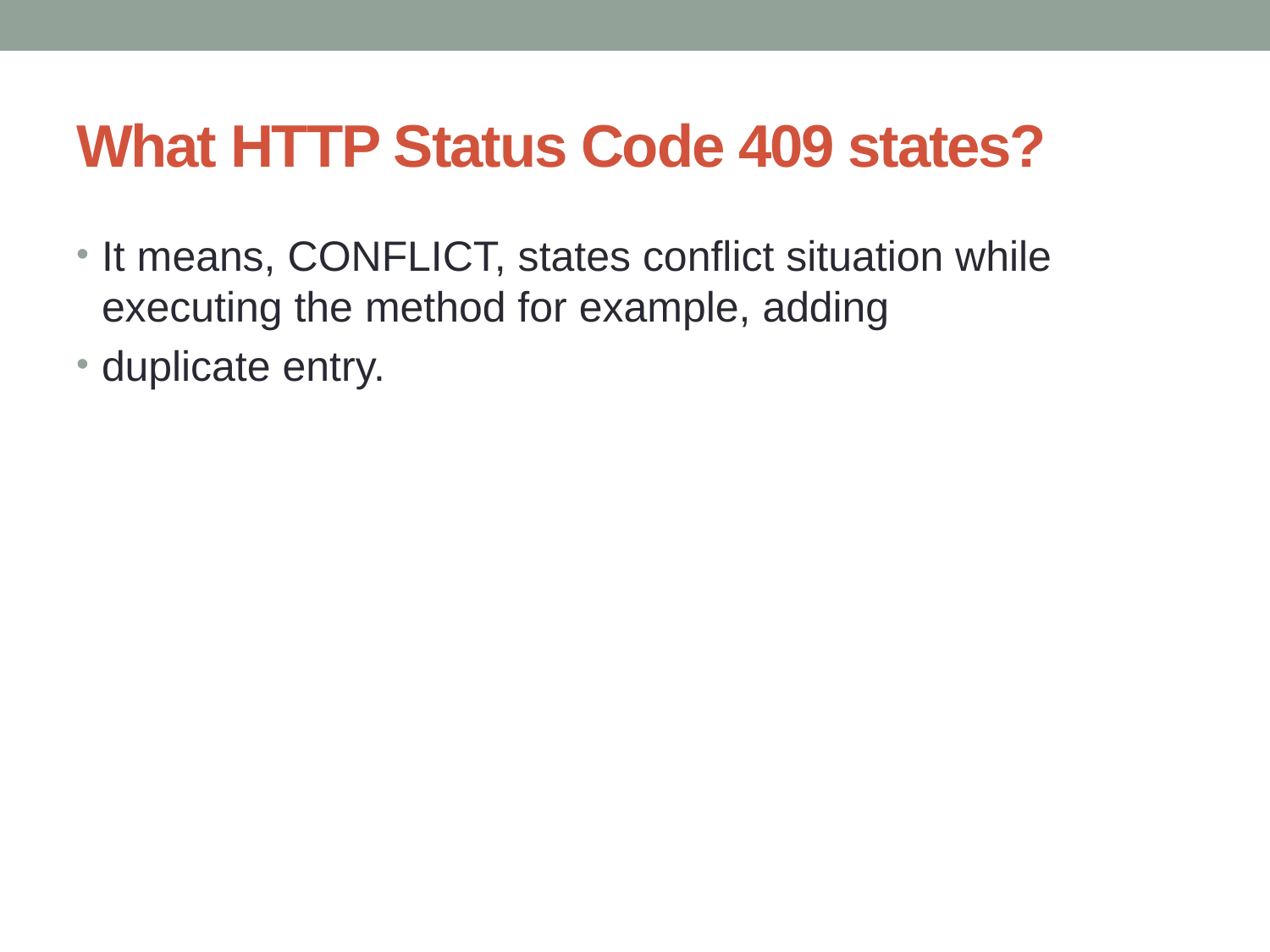

# What HTTP Status Code 409 states?
It means, CONFLICT, states conflict situation while executing the method for example, adding
duplicate entry.